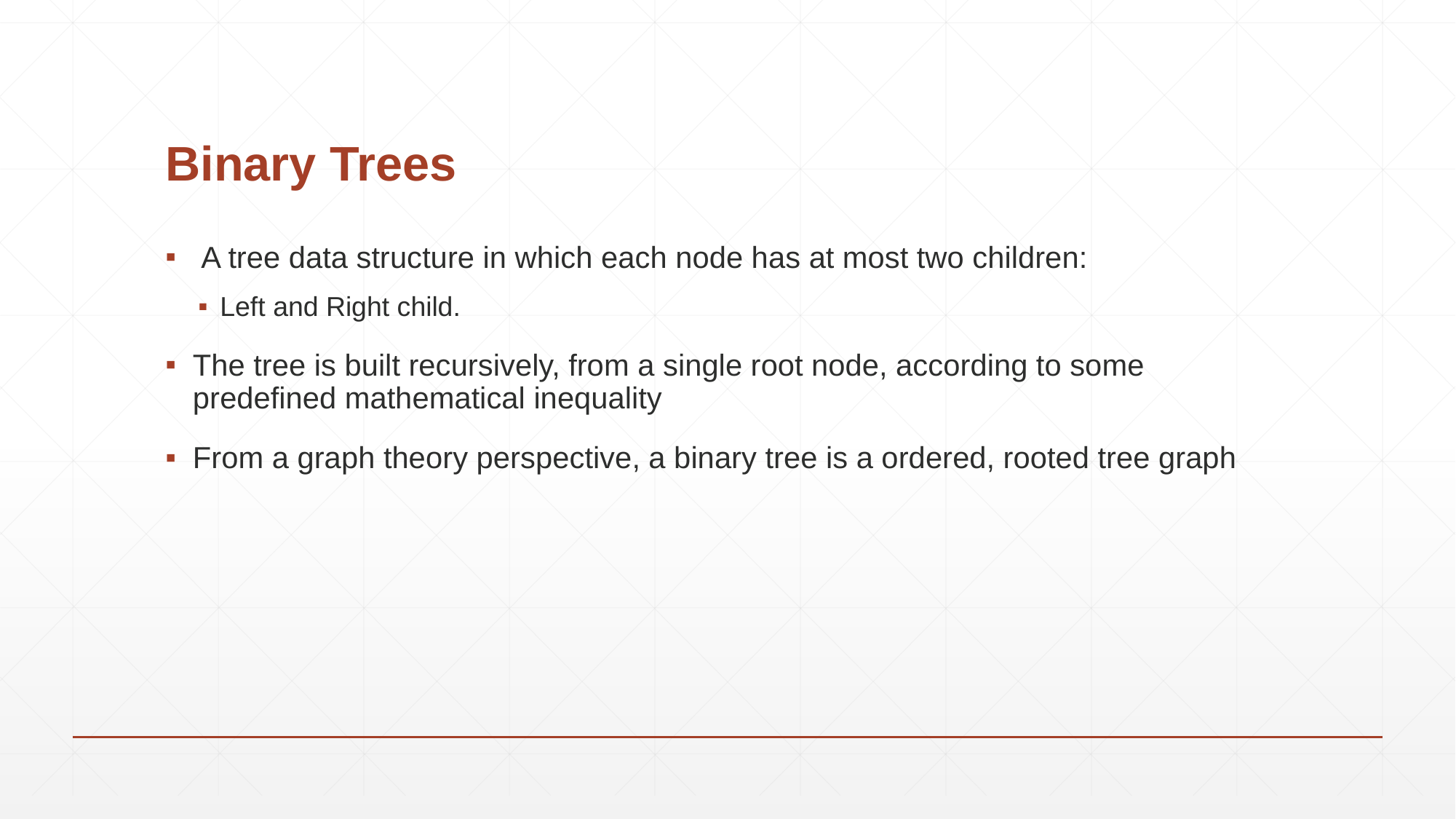

# Binary Trees
 A tree data structure in which each node has at most two children:
Left and Right child.
The tree is built recursively, from a single root node, according to some predefined mathematical inequality
From a graph theory perspective, a binary tree is a ordered, rooted tree graph